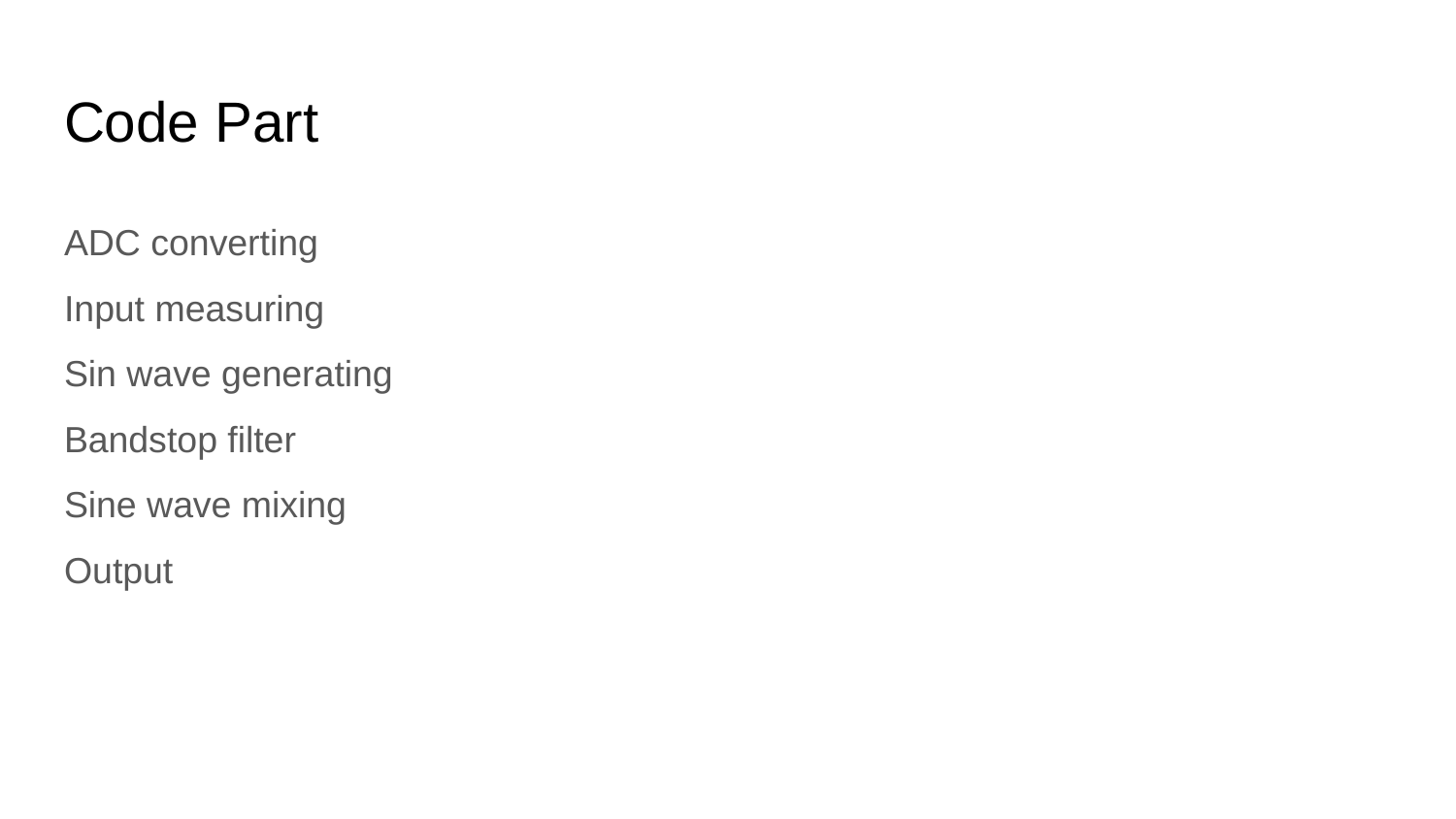

# Code Part
ADC converting
Input measuring
Sin wave generating
Bandstop filter
Sine wave mixing
Output